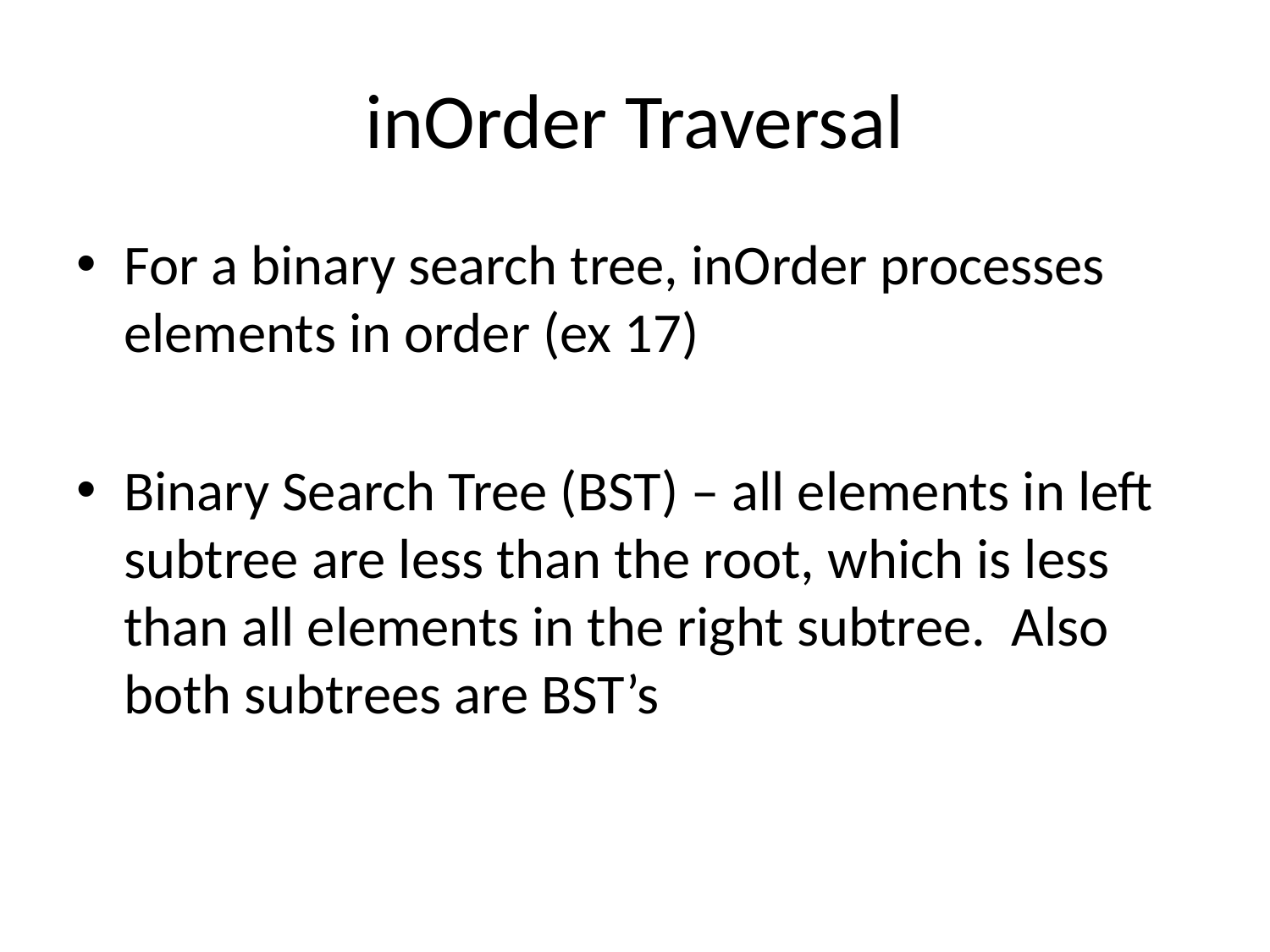

# inOrder Traversal
For a binary search tree, inOrder processes elements in order (ex 17)

Binary Search Tree (BST) – all elements in left subtree are less than the root, which is less than all elements in the right subtree.  Also both subtrees are BST’s